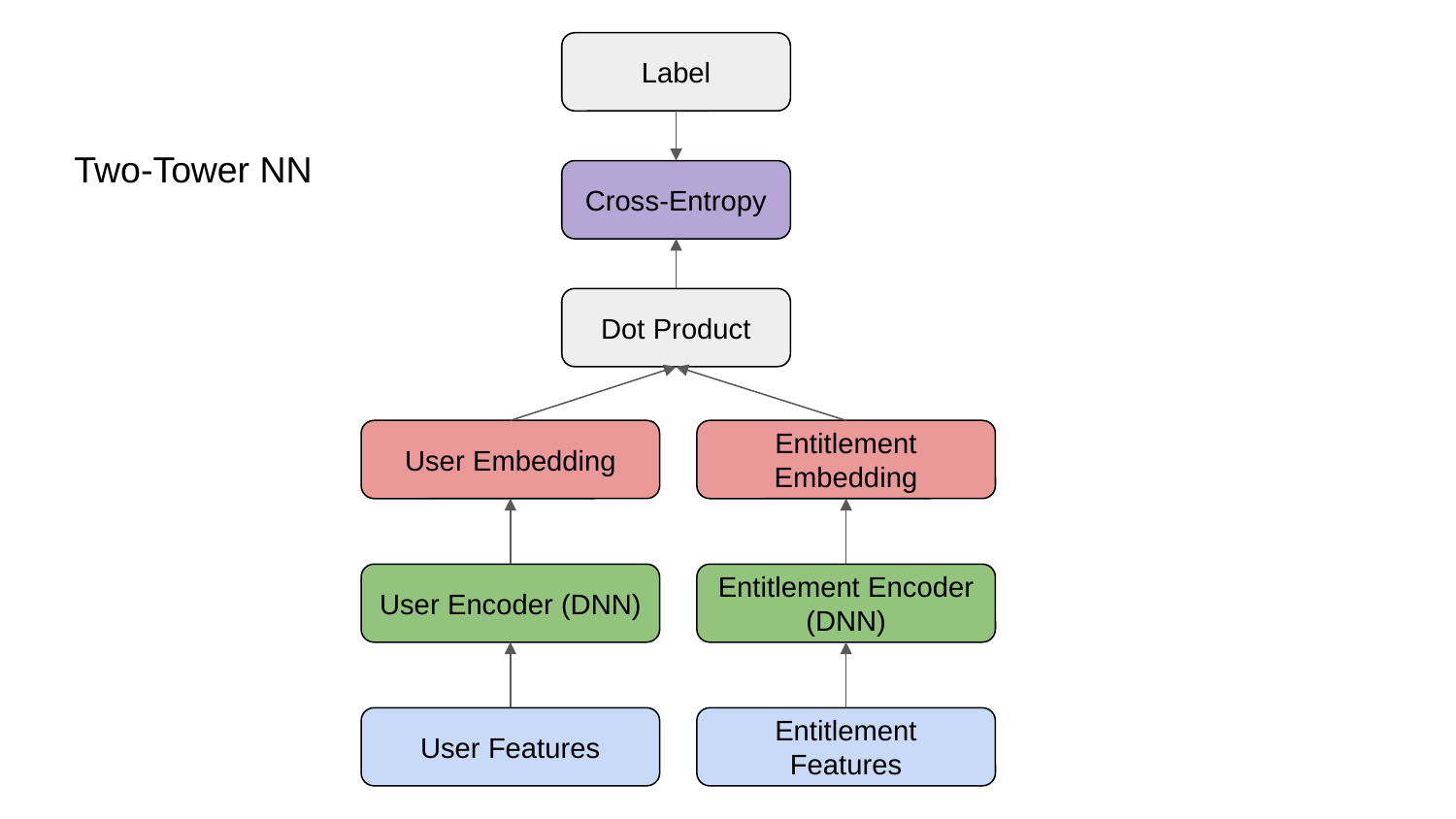

Label
Two-Tower NN
Cross-Entropy
Dot Product
User Embedding
Entitlement Embedding
User Encoder (DNN)
Entitlement Encoder (DNN)
User Features
Entitlement Features